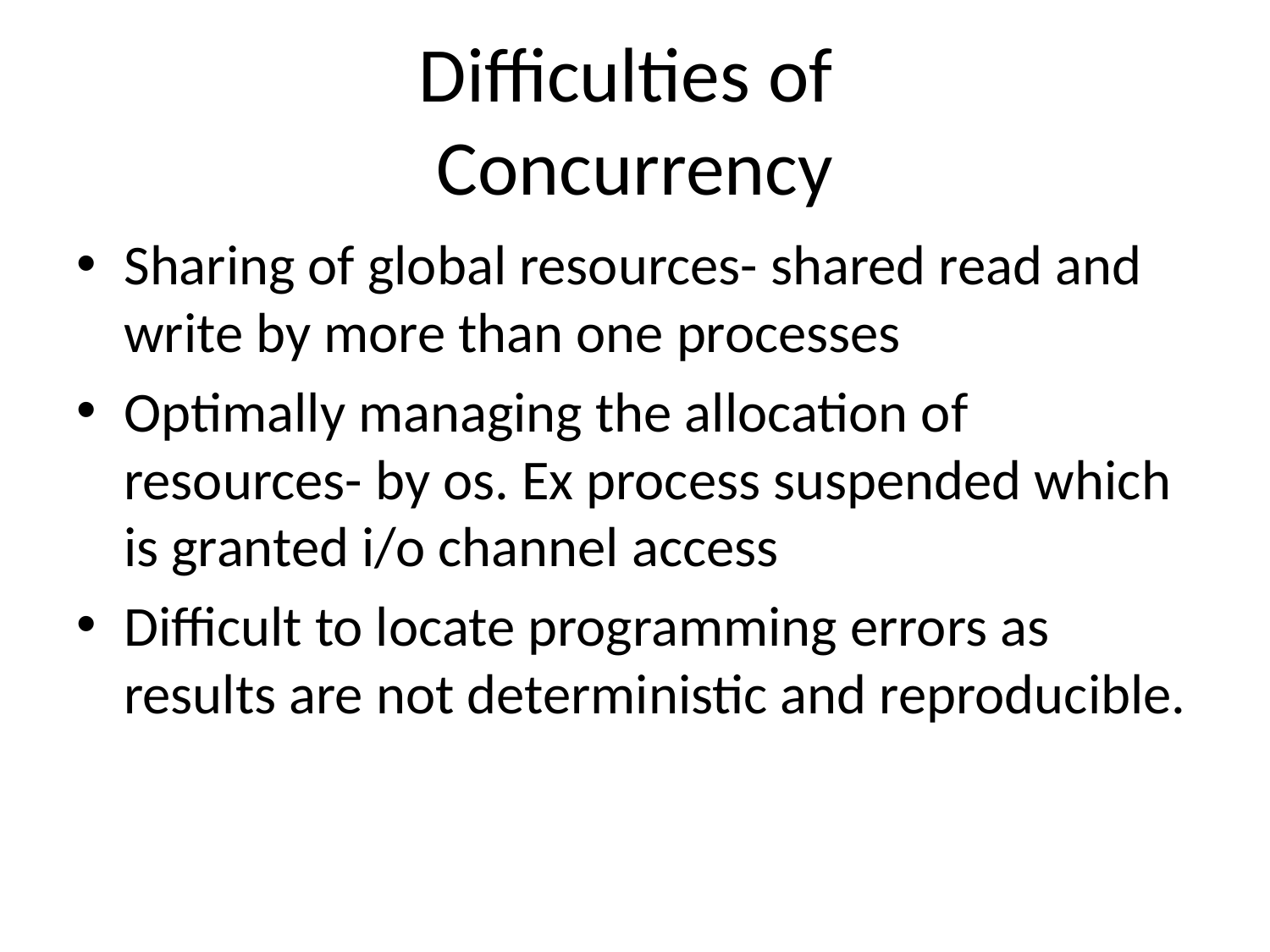

# Difficulties of Concurrency
Sharing of global resources- shared read and write by more than one processes
Optimally managing the allocation of resources- by os. Ex process suspended which is granted i/o channel access
Difficult to locate programming errors as results are not deterministic and reproducible.